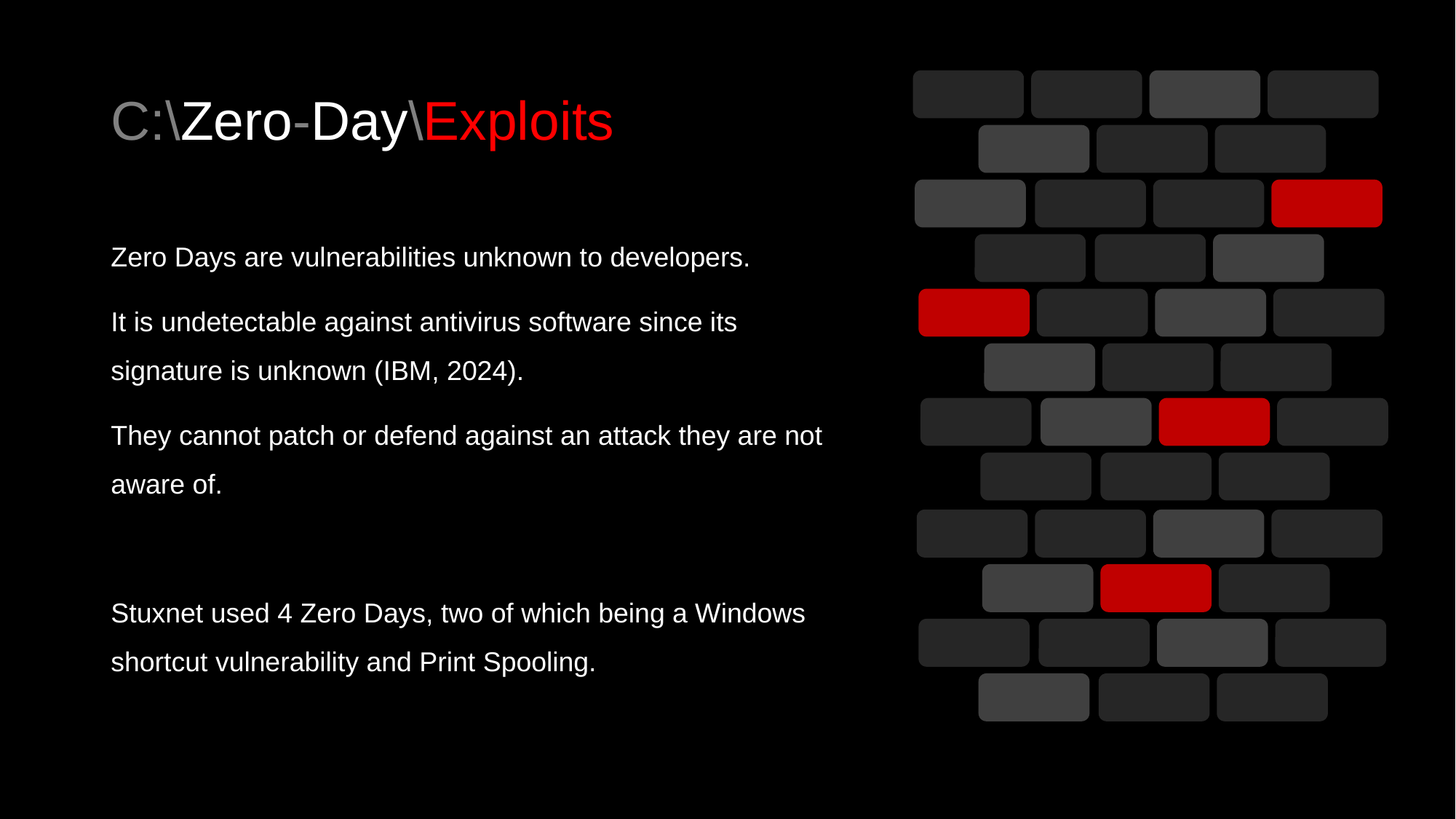

# C:\Zero-Day\Exploits

Zero Days are vulnerabilities unknown to developers.
It is undetectable against antivirus software since its signature is unknown (IBM, 2024).
They cannot patch or defend against an attack they are not aware of.

Stuxnet used 4 Zero Days, two of which being a Windows shortcut vulnerability and Print Spooling.